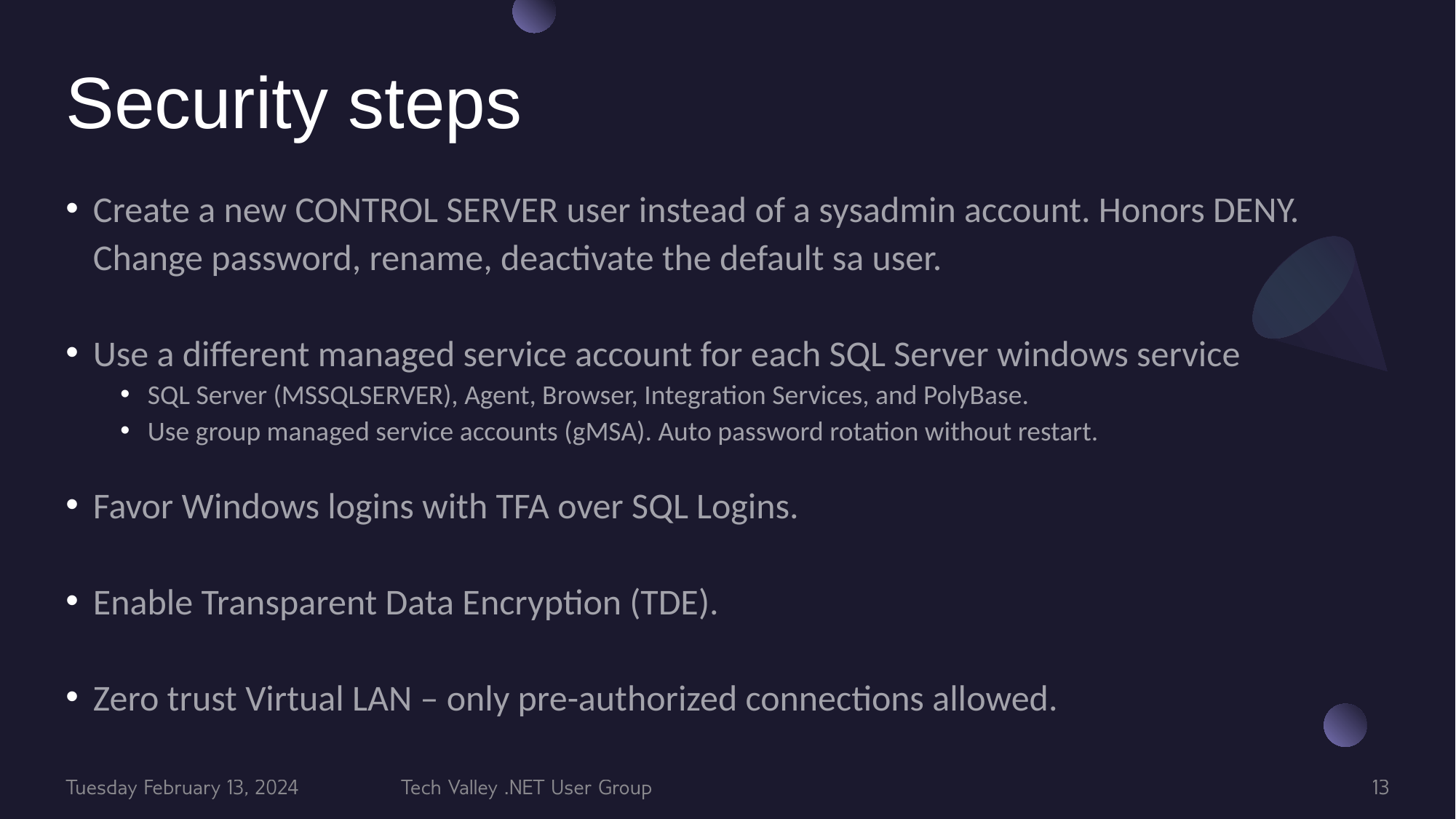

# Security steps
Create a new CONTROL SERVER user instead of a sysadmin account. Honors DENY.
Change password, rename, deactivate the default sa user.

Use a different managed service account for each SQL Server windows service
SQL Server (MSSQLSERVER), Agent, Browser, Integration Services, and PolyBase.
Use group managed service accounts (gMSA). Auto password rotation without restart.
Favor Windows logins with TFA over SQL Logins.
Enable Transparent Data Encryption (TDE).
Zero trust Virtual LAN – only pre-authorized connections allowed.

Tuesday February 13, 2024
Tech Valley .NET User Group
13